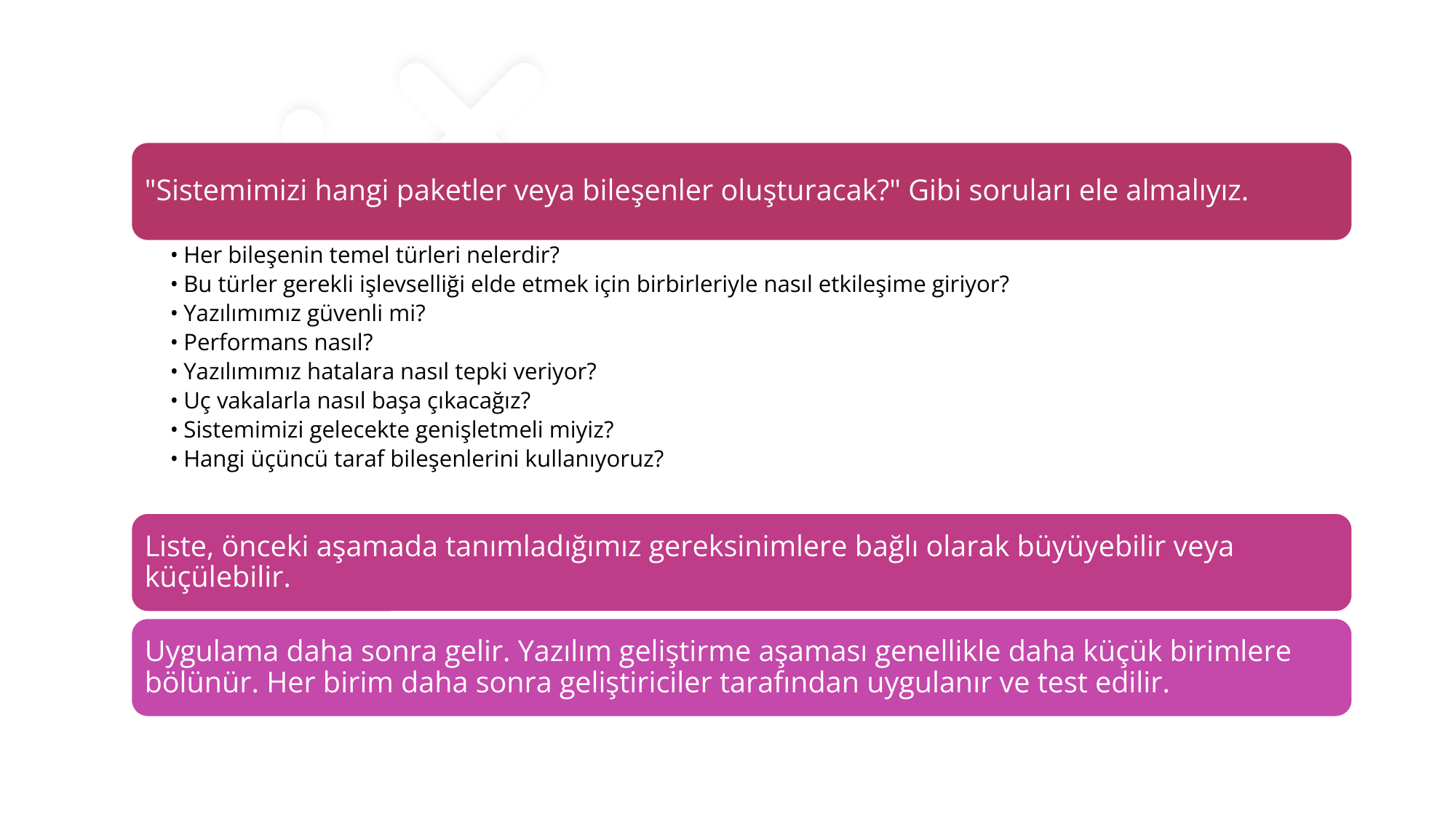

"Sistemimizi hangi paketler veya bileşenler oluşturacak?" Gibi soruları ele almalıyız.

Her bileşenin temel türleri nelerdir?
Bu türler gerekli işlevselliği elde etmek için birbirleriyle nasıl etkileşime giriyor?
Yazılımımız güvenli mi?
Performans nasıl?
Yazılımımız hatalara nasıl tepki veriyor?
Uç vakalarla nasıl başa çıkacağız?
Sistemimizi gelecekte genişletmeli miyiz?
Hangi üçüncü taraf bileşenlerini kullanıyoruz?

Liste, önceki aşamada tanımladığımız gereksinimlere bağlı olarak büyüyebilir veya küçülebilir.

Uygulama daha sonra gelir. Yazılım geliştirme aşaması genellikle daha küçük birimlere bölünür. Her birim daha sonra geliştiriciler tarafından uygulanır ve test edilir.